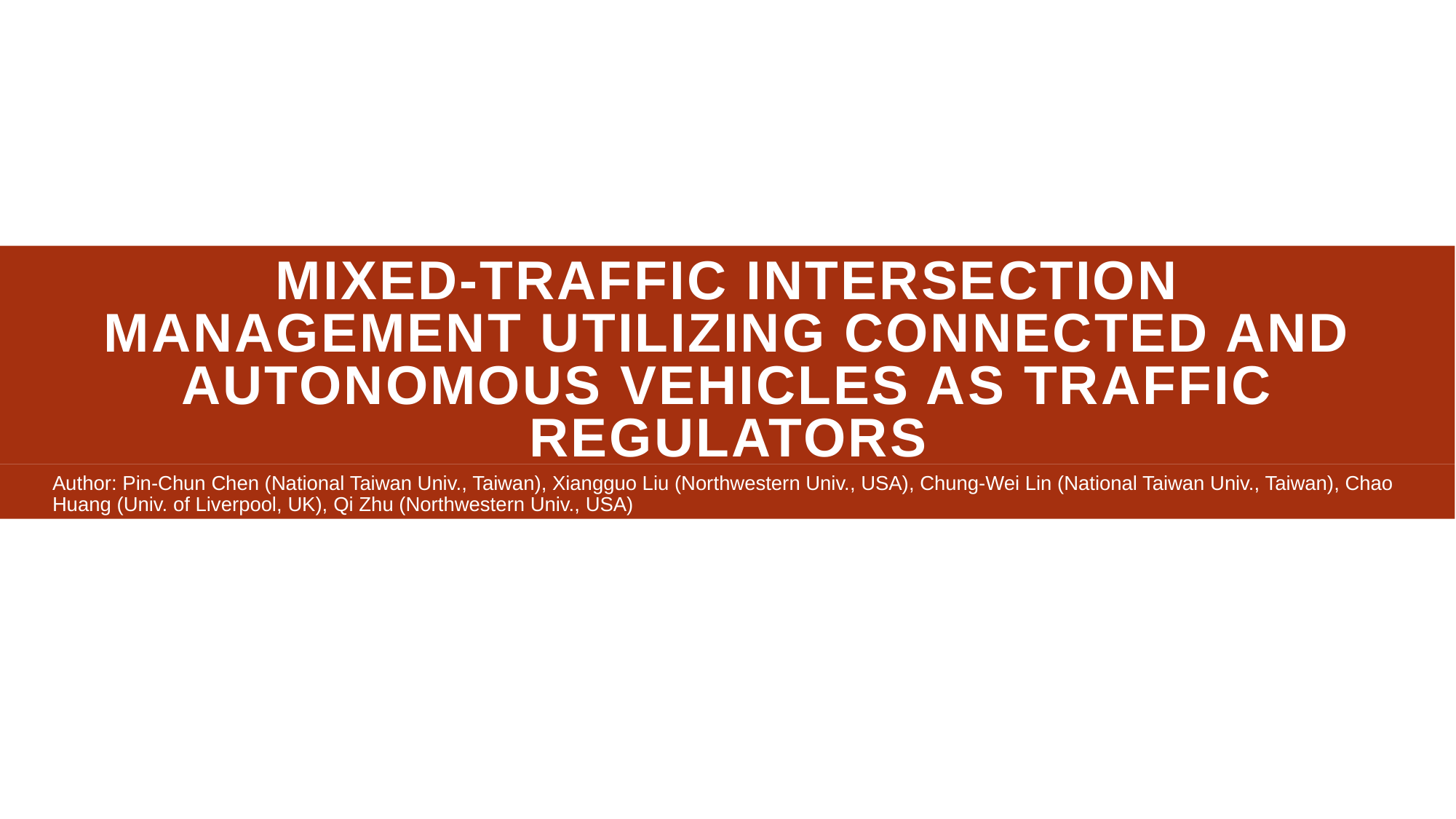

# Mixed-Traffic Intersection Management Utilizing Connected and Autonomous Vehicles as Traffic Regulators
Author: Pin-Chun Chen (National Taiwan Univ., Taiwan), Xiangguo Liu (Northwestern Univ., USA), Chung-Wei Lin (National Taiwan Univ., Taiwan), Chao Huang (Univ. of Liverpool, UK), Qi Zhu (Northwestern Univ., USA)